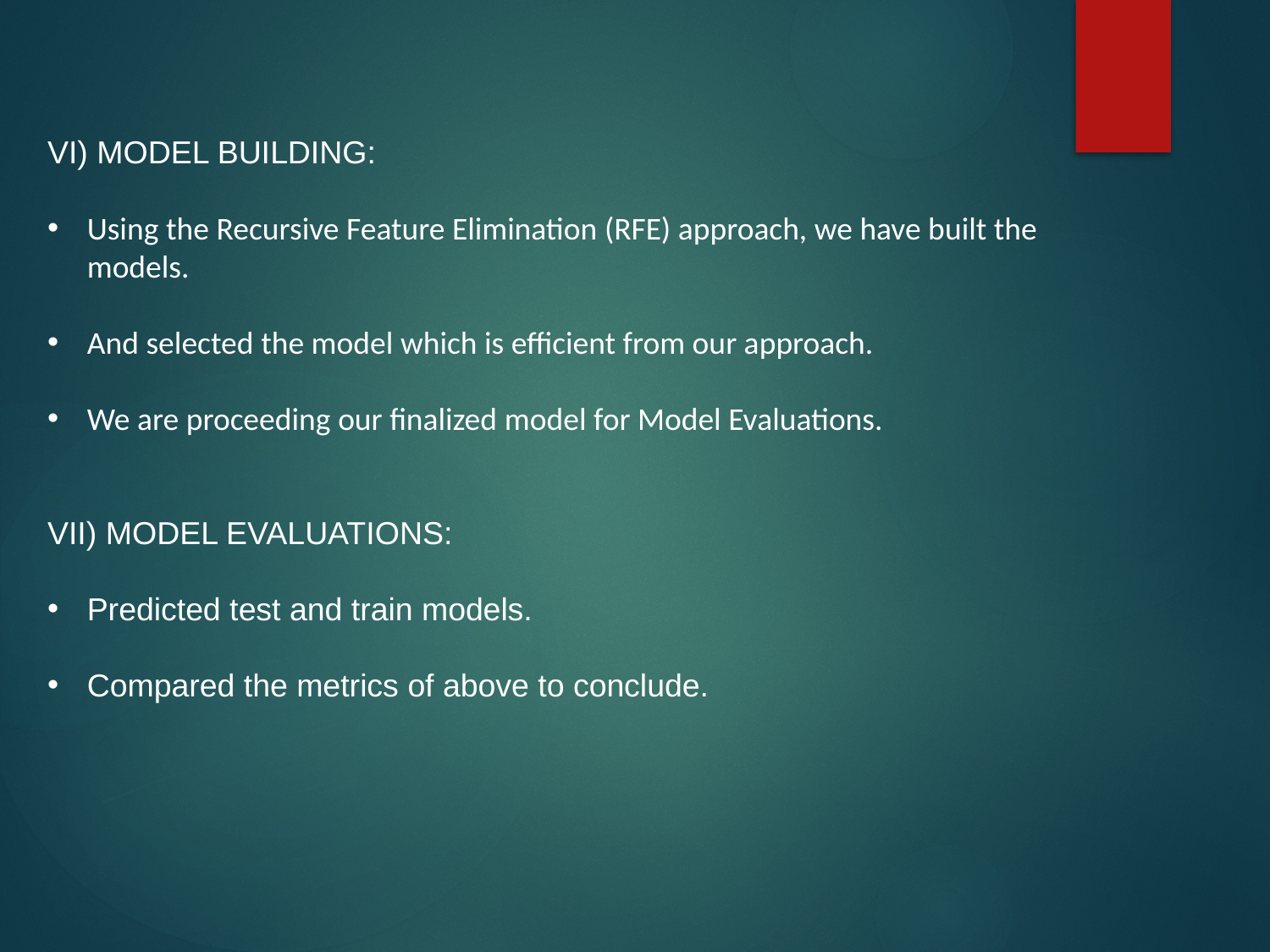

VI) MODEL BUILDING:

Using the Recursive Feature Elimination (RFE) approach, we have built the models.

And selected the model which is efficient from our approach.

We are proceeding our finalized model for Model Evaluations.

VII) MODEL EVALUATIONS:

Predicted test and train models.

Compared the metrics of above to conclude.